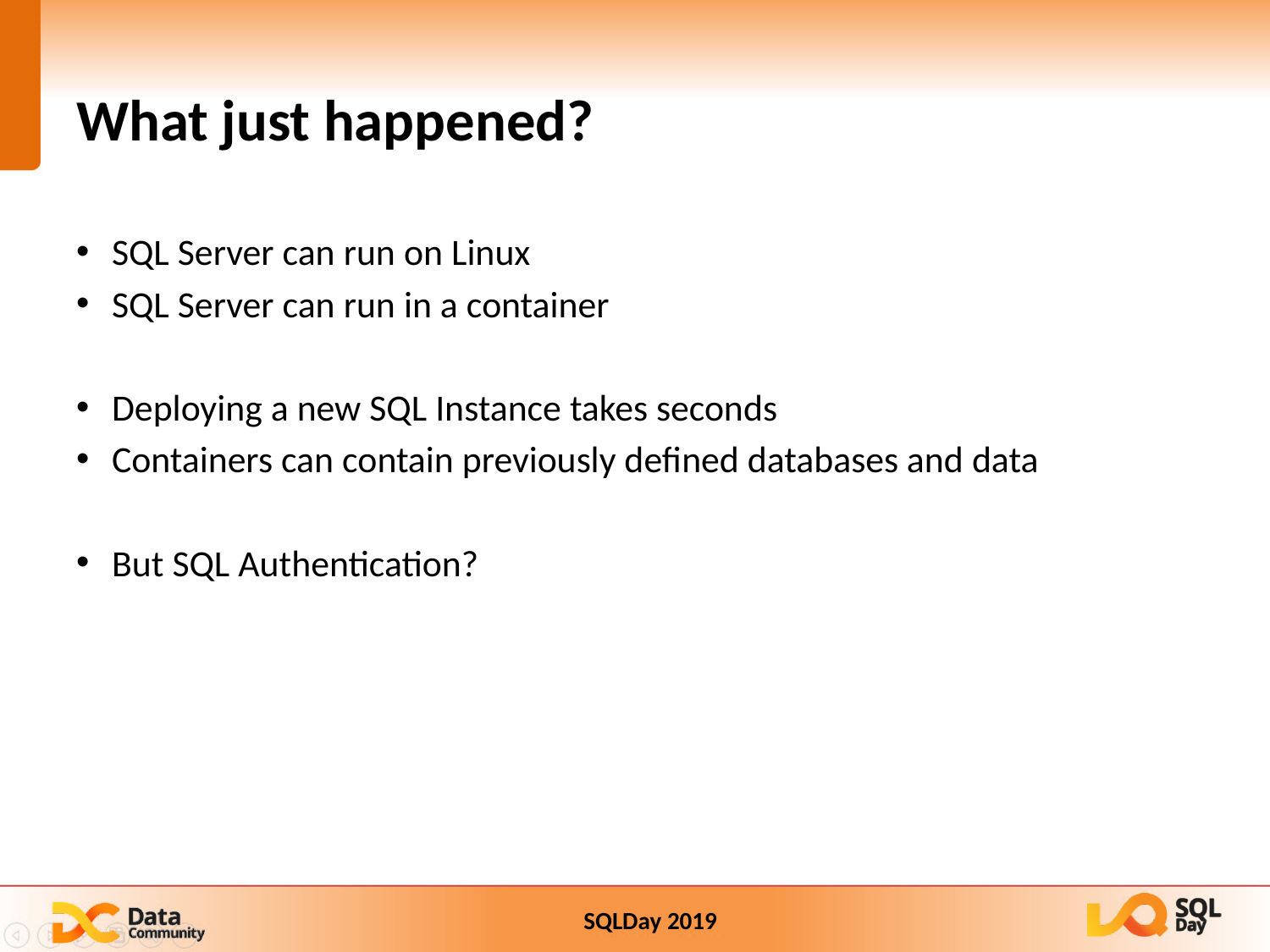

# What just happened?
SQL Server can run on Linux
SQL Server can run in a container

Deploying a new SQL Instance takes seconds
Containers can contain previously defined databases and data

But SQL Authentication?